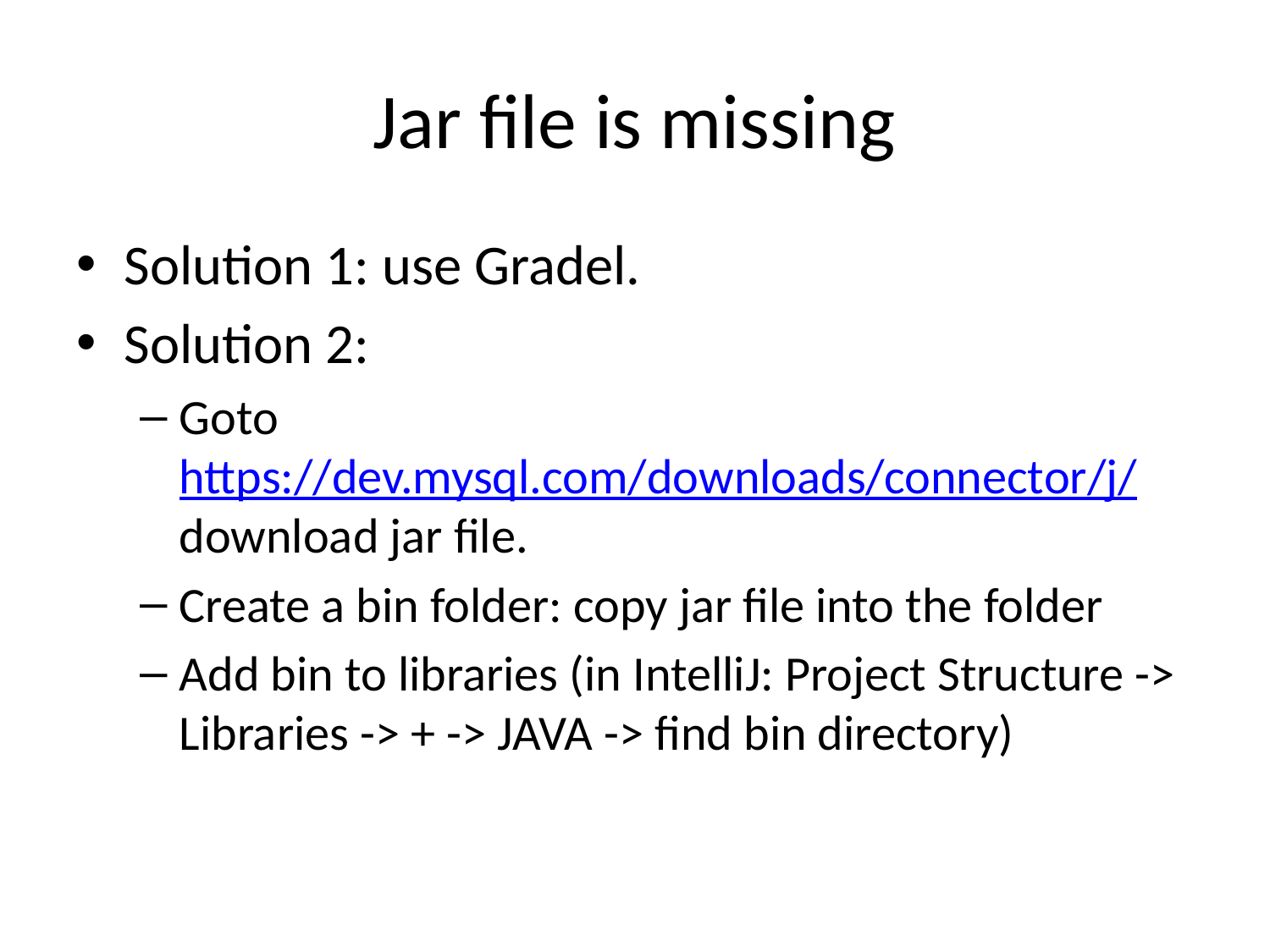

# Jar file is missing
Solution 1: use Gradel.
Solution 2:
Goto https://dev.mysql.com/downloads/connector/j/ download jar file.
Create a bin folder: copy jar file into the folder
Add bin to libraries (in IntelliJ: Project Structure -> Libraries -> + -> JAVA -> find bin directory)